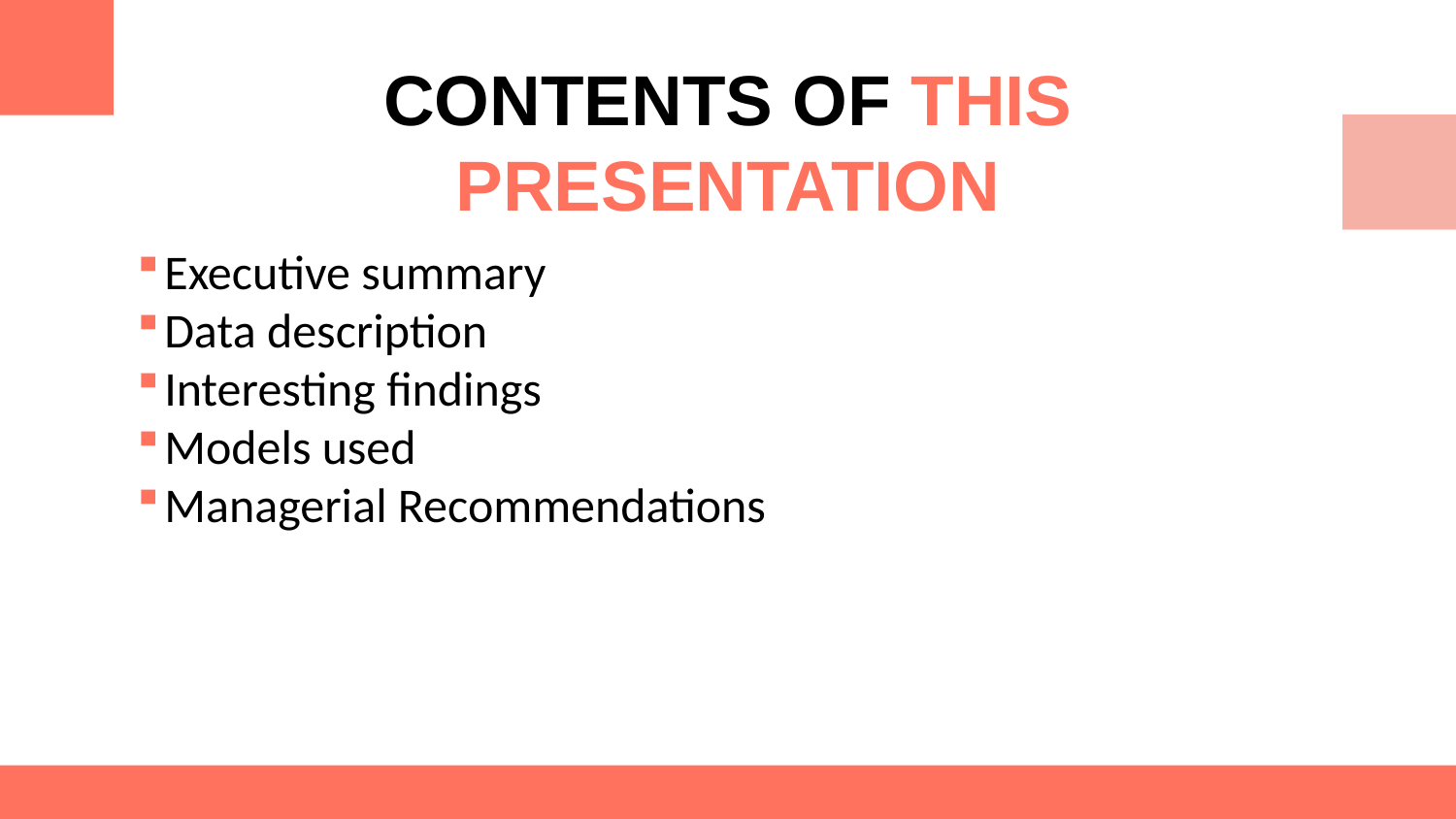

# CONTENTS OF THIS PRESENTATION
Executive summary
Data description
Interesting findings
Models used
Managerial Recommendations